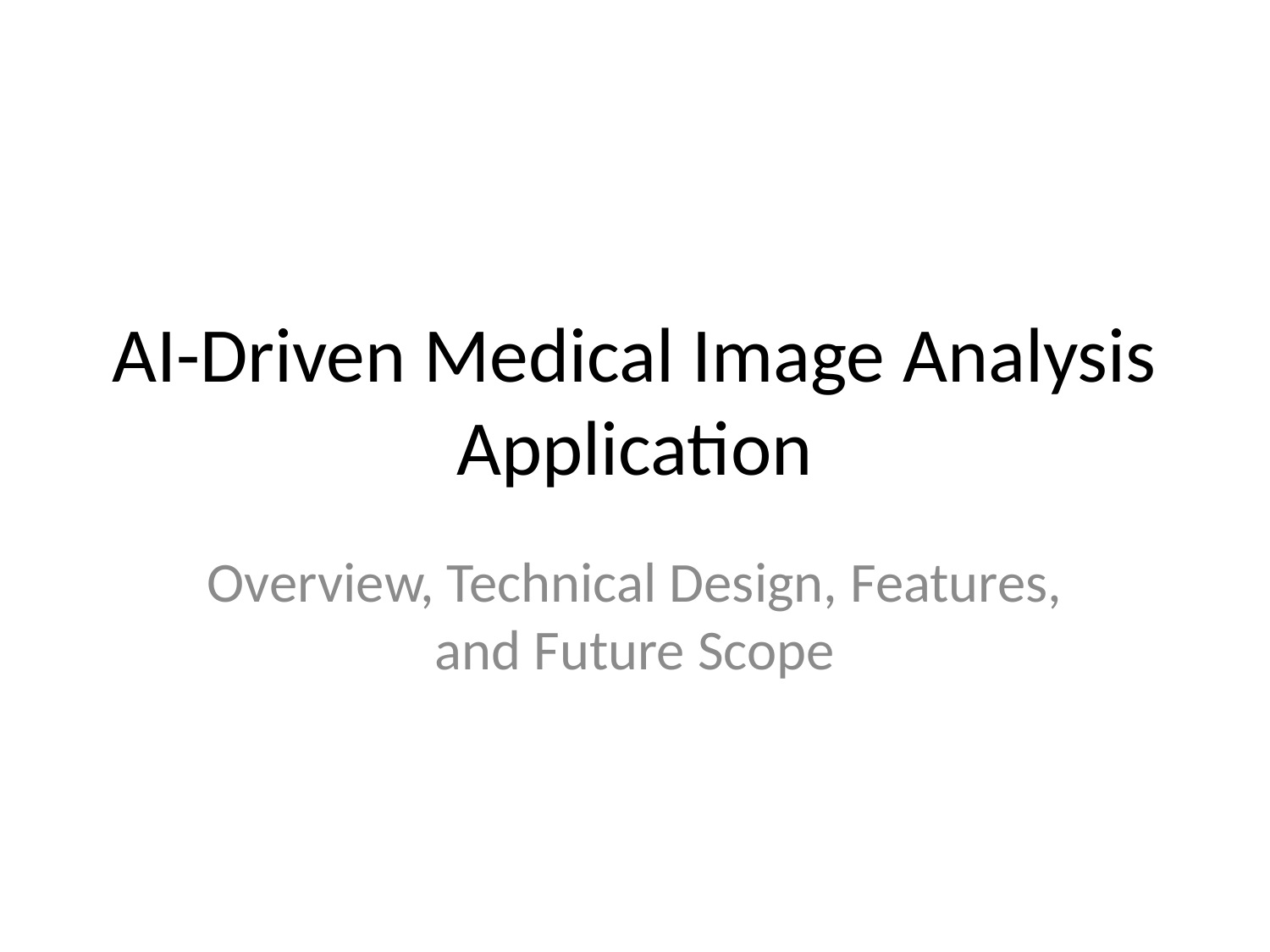

# AI-Driven Medical Image Analysis Application
Overview, Technical Design, Features, and Future Scope